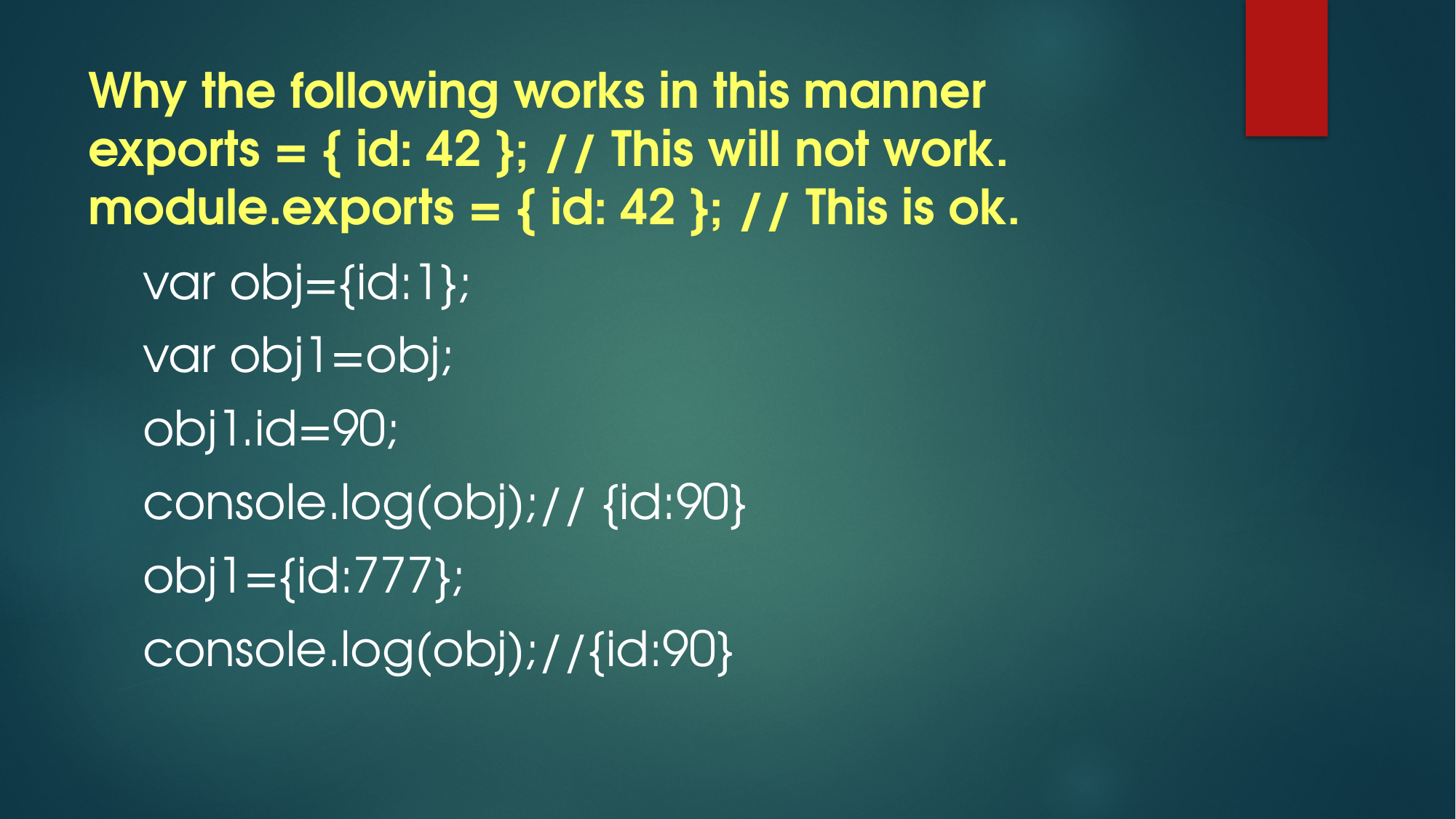

# Why the following works in this manner exports = { id: 42 }; // This will not work. module.exports = { id: 42 }; // This is ok.
var obj={id:1};
var obj1=obj;
obj1.id=90;
console.log(obj);// {id:90}
obj1={id:777};
console.log(obj);//{id:90}